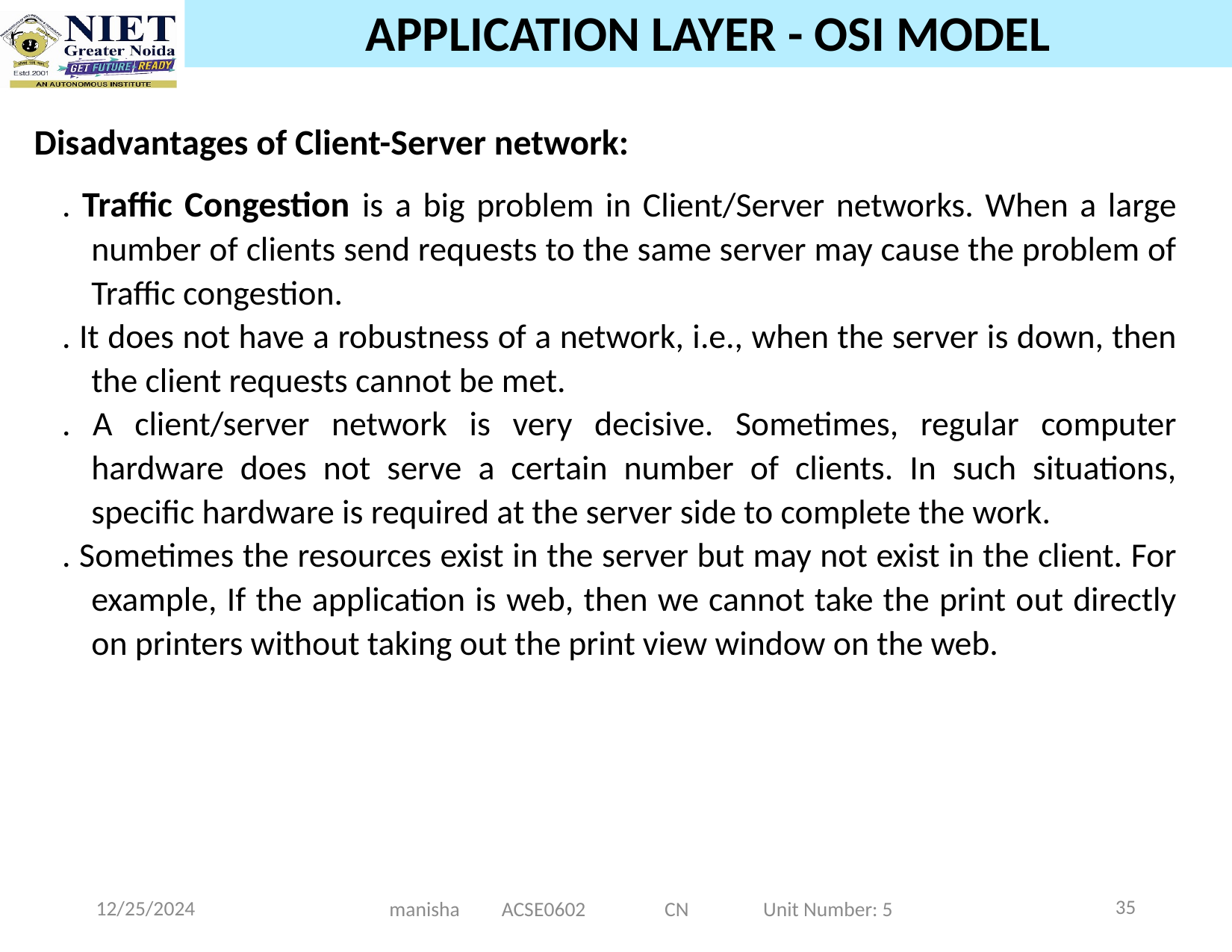

# APPLICATION LAYER - OSI MODEL
Disadvantages of Client-Server network:
. Traffic Congestion is a big problem in Client/Server networks. When a large number of clients send requests to the same server may cause the problem of Traffic congestion.
. It does not have a robustness of a network, i.e., when the server is down, then the client requests cannot be met.
. A client/server network is very decisive. Sometimes, regular computer hardware does not serve a certain number of clients. In such situations, specific hardware is required at the server side to complete the work.
. Sometimes the resources exist in the server but may not exist in the client. For example, If the application is web, then we cannot take the print out directly on printers without taking out the print view window on the web.
35
12/25/2024
manisha         ACSE0602                 CN                Unit Number: 5